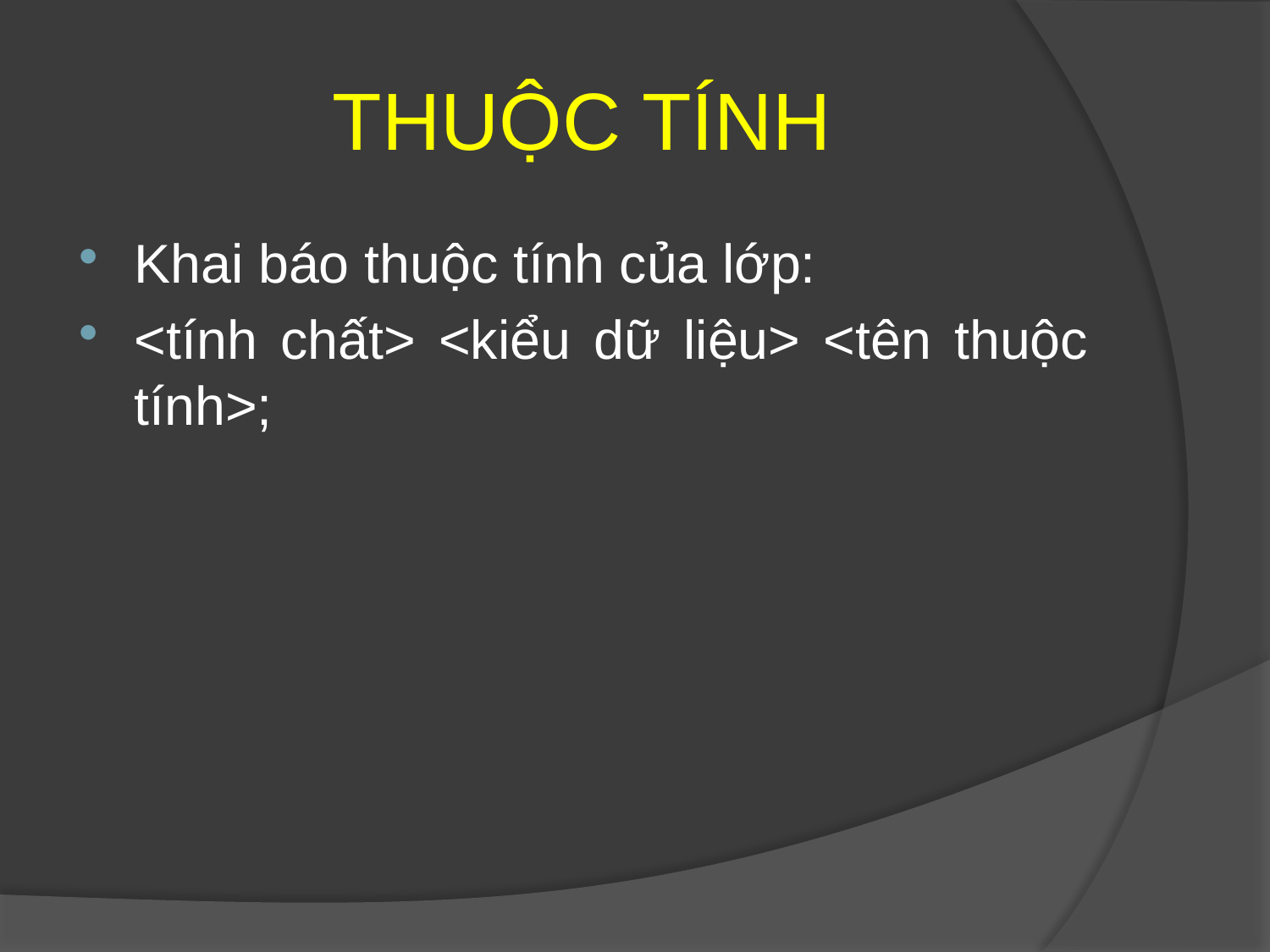

# THUỘC TÍNH
Khai báo thuộc tính của lớp:
<tính chất> <kiểu dữ liệu> <tên thuộc tính>;